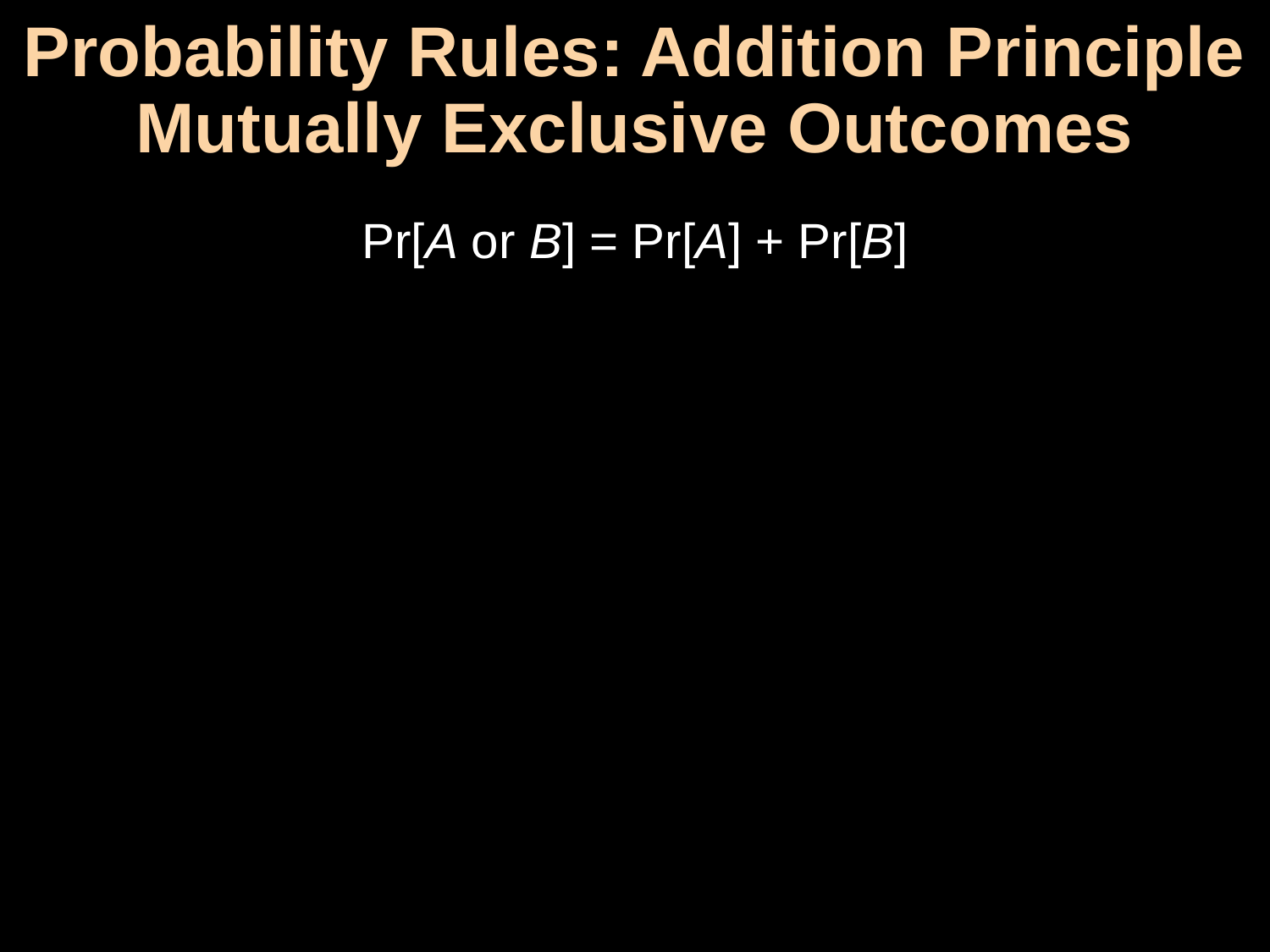

# Probability Rules: Addition Principle Mutually Exclusive Outcomes
Pr[A or B] = Pr[A] + Pr[B]